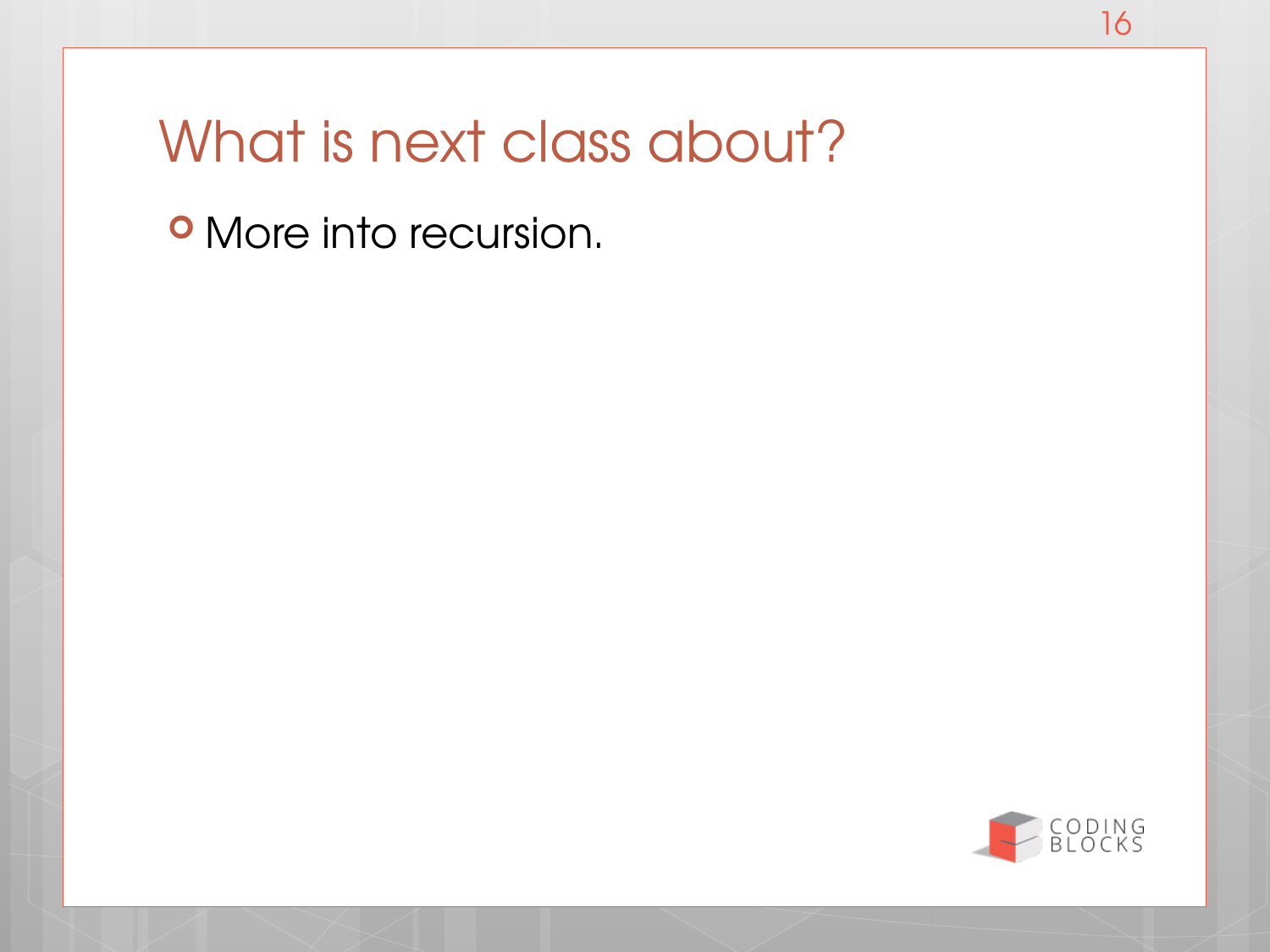

16
# What is next class about?
More into recursion.